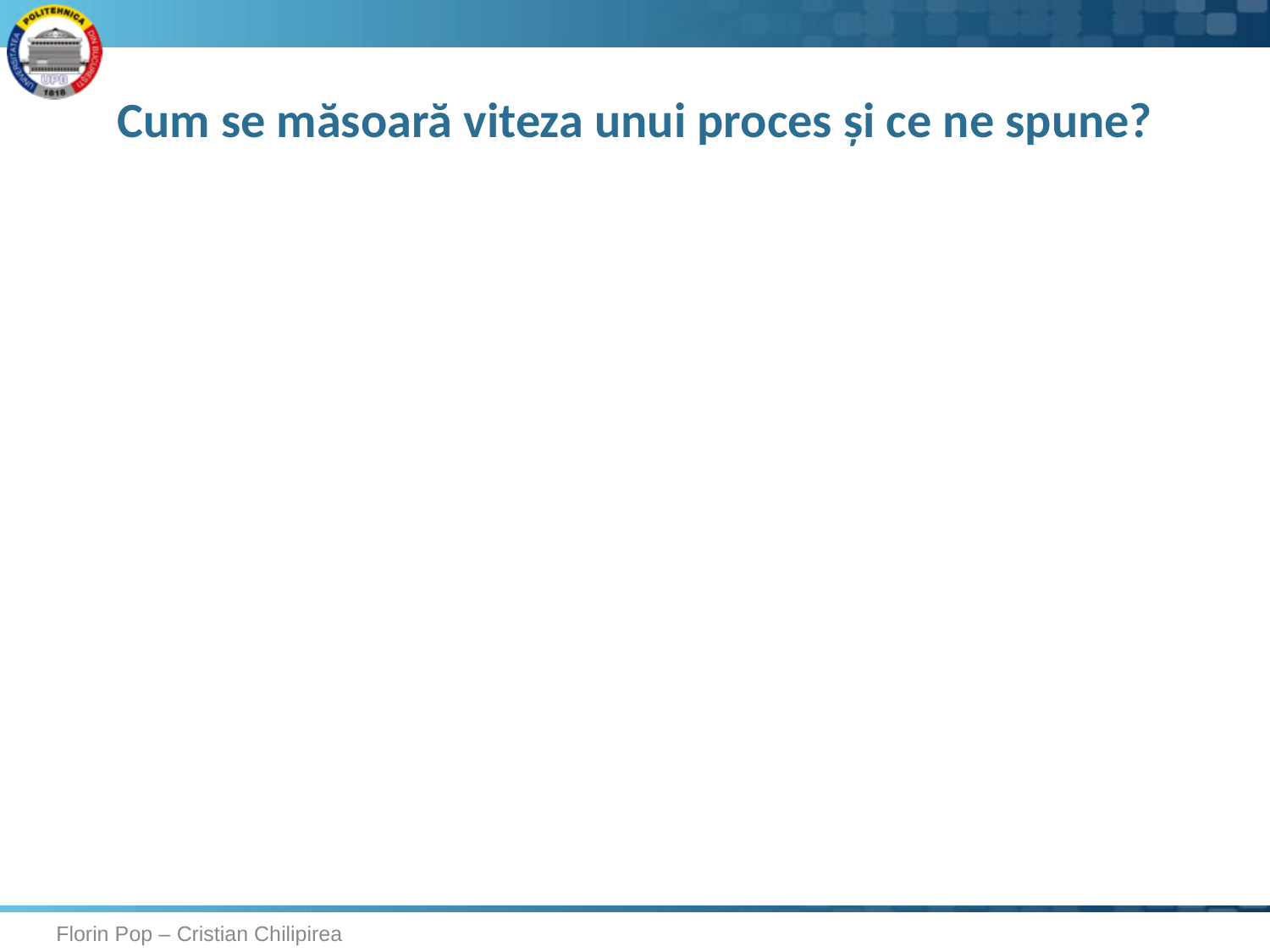

# Cum se măsoară viteza unui proces și ce ne spune?

Florin Pop – Cristian Chilipirea